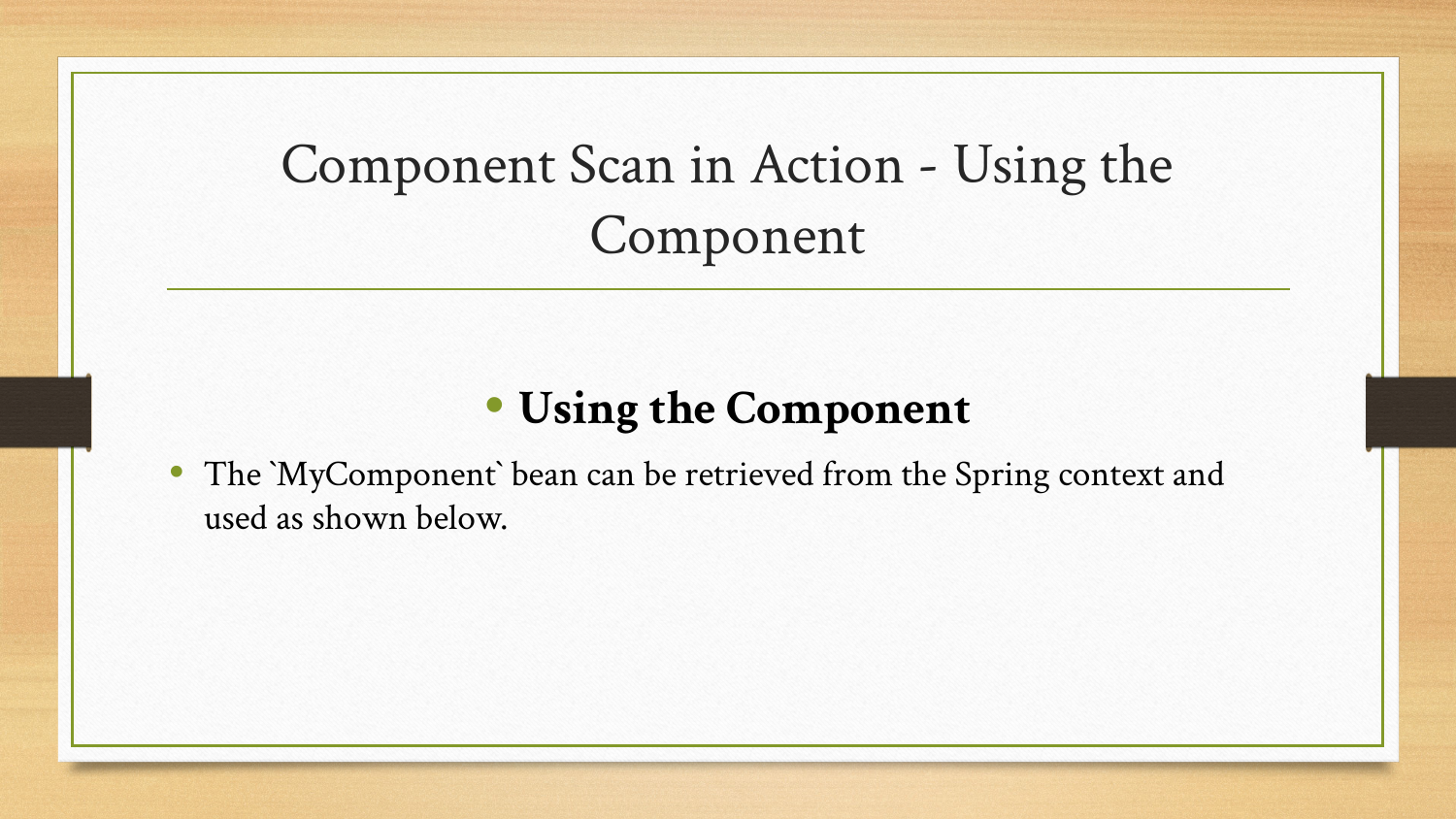

# Component Scan in Action - Using the Component

Using the Component
The `MyComponent` bean can be retrieved from the Spring context and used as shown below.